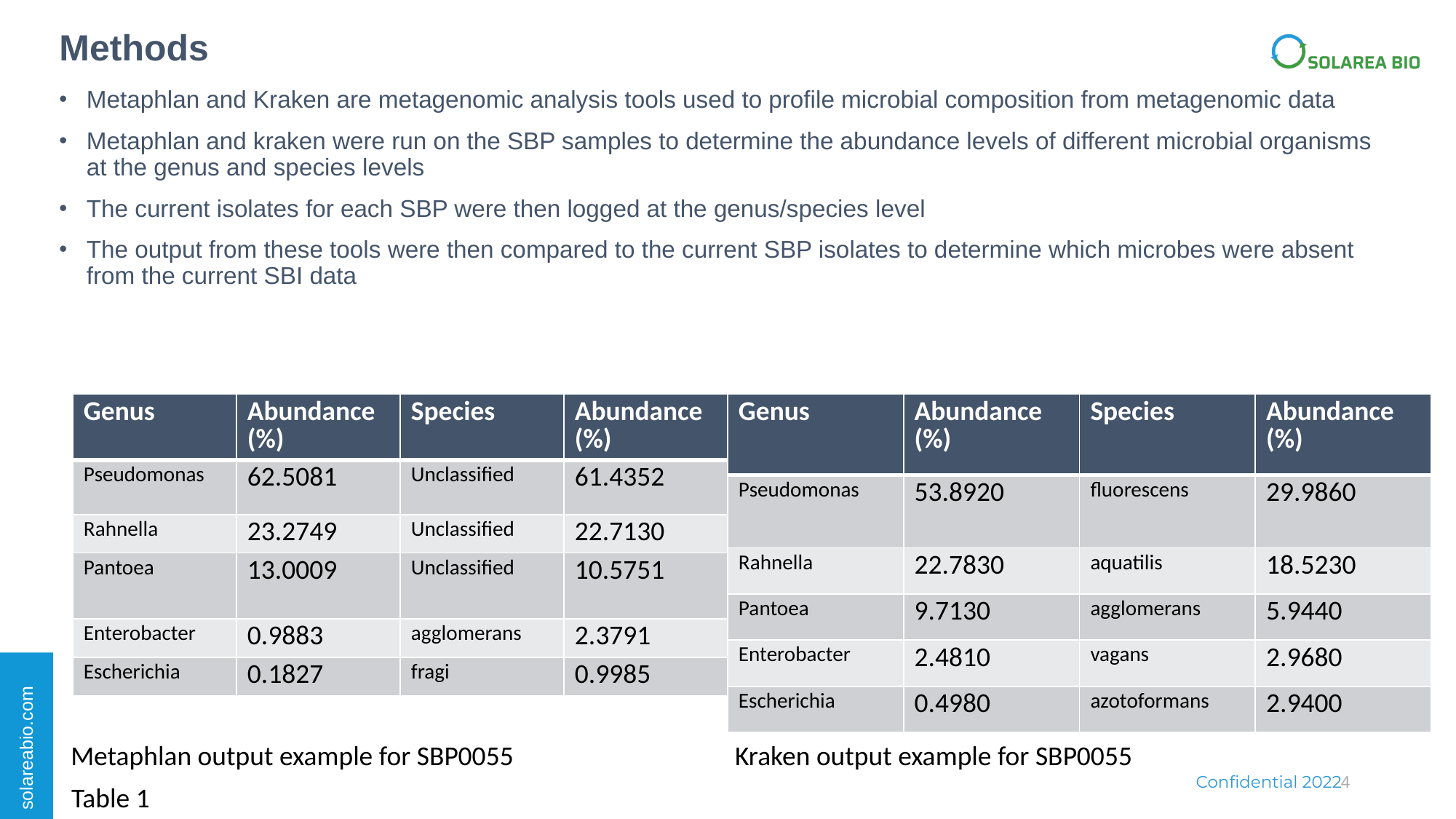

# Methods
Metaphlan and Kraken are metagenomic analysis tools used to profile microbial composition from metagenomic data
Metaphlan and kraken were run on the SBP samples to determine the abundance levels of different microbial organisms at the genus and species levels
The current isolates for each SBP were then logged at the genus/species level
The output from these tools were then compared to the current SBP isolates to determine which microbes were absent from the current SBI data

| Genus | Abundance (%) | Species | Abundance (%) |
| --- | --- | --- | --- |
| Pseudomonas | 62.5081 | Unclassified | 61.4352 |
| Rahnella | 23.2749 | Unclassified | 22.7130 |
| Pantoea | 13.0009 | Unclassified | 10.5751 |
| Enterobacter | 0.9883 | agglomerans | 2.3791 |
| Escherichia | 0.1827 | fragi | 0.9985 |
| Genus | Abundance (%) | Species | Abundance (%) |
| --- | --- | --- | --- |
| Pseudomonas | 53.8920 | fluorescens | 29.9860 |
| Rahnella | 22.7830 | aquatilis | 18.5230 |
| Pantoea | 9.7130 | agglomerans | 5.9440 |
| Enterobacter | 2.4810 | vagans | 2.9680 |
| Escherichia | 0.4980 | azotoformans | 2.9400 |
Metaphlan output example for SBP0055
Kraken output example for SBP0055
Table 1